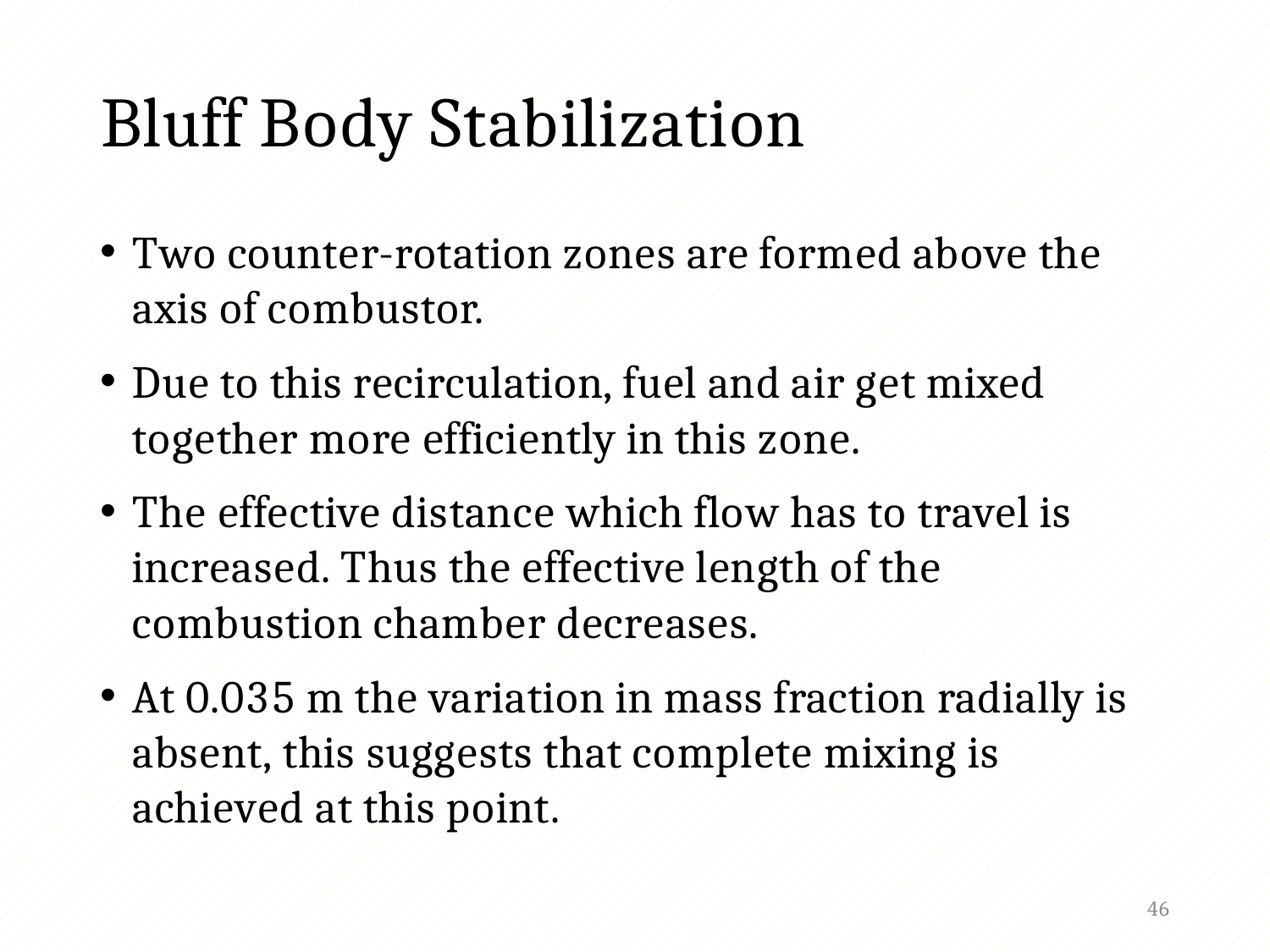

# Bluff Body Stabilization
Two counter-rotation zones are formed above the axis of combustor.
Due to this recirculation, fuel and air get mixed together more efficiently in this zone.
The effective distance which flow has to travel is increased. Thus the effective length of the combustion chamber decreases.
At 0.035 m the variation in mass fraction radially is absent, this suggests that complete mixing is achieved at this point.
46